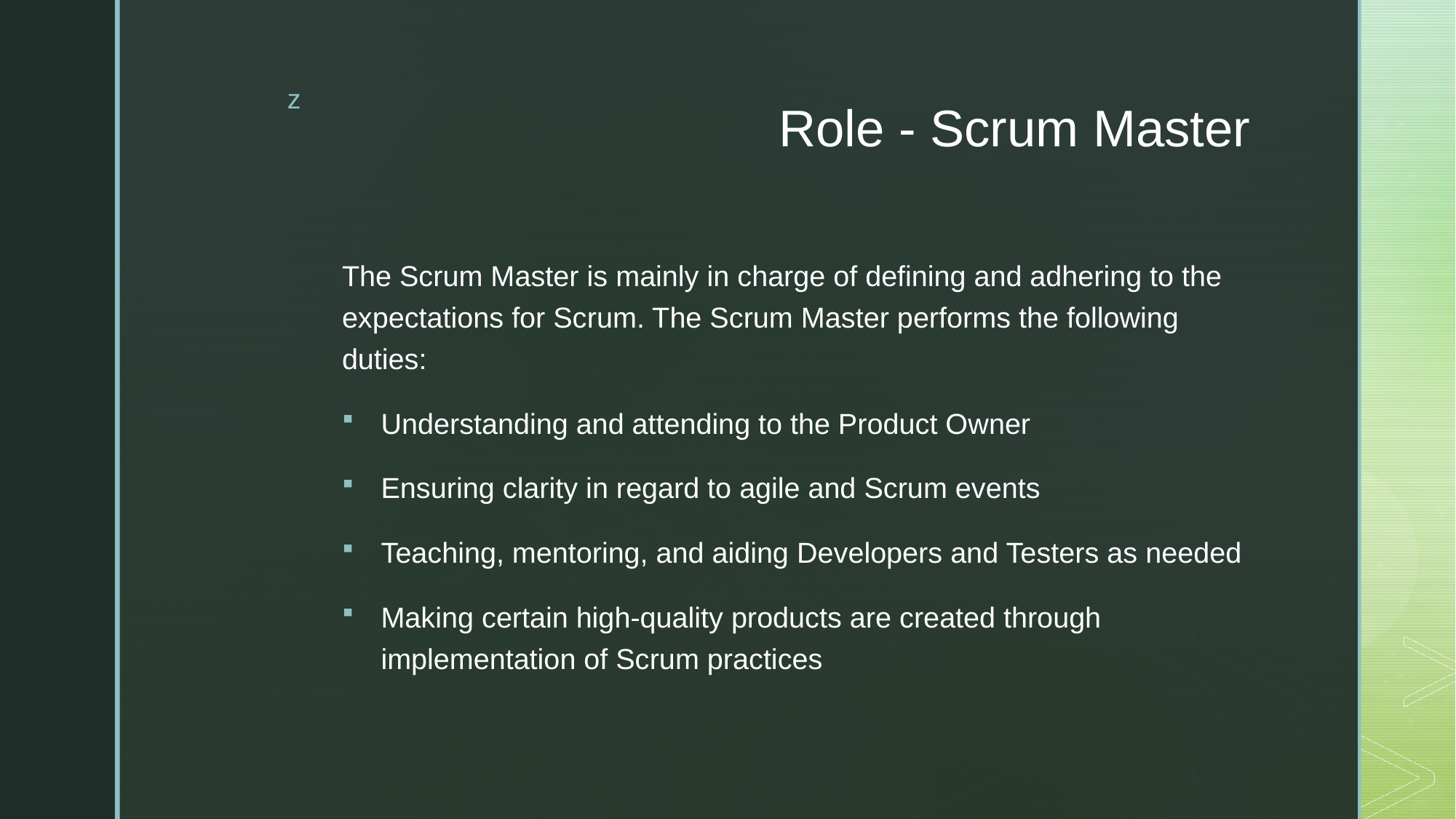

# Role - Scrum Master
The Scrum Master is mainly in charge of defining and adhering to the expectations for Scrum. The Scrum Master performs the following duties:
Understanding and attending to the Product Owner
Ensuring clarity in regard to agile and Scrum events
Teaching, mentoring, and aiding Developers and Testers as needed
Making certain high-quality products are created through implementation of Scrum practices